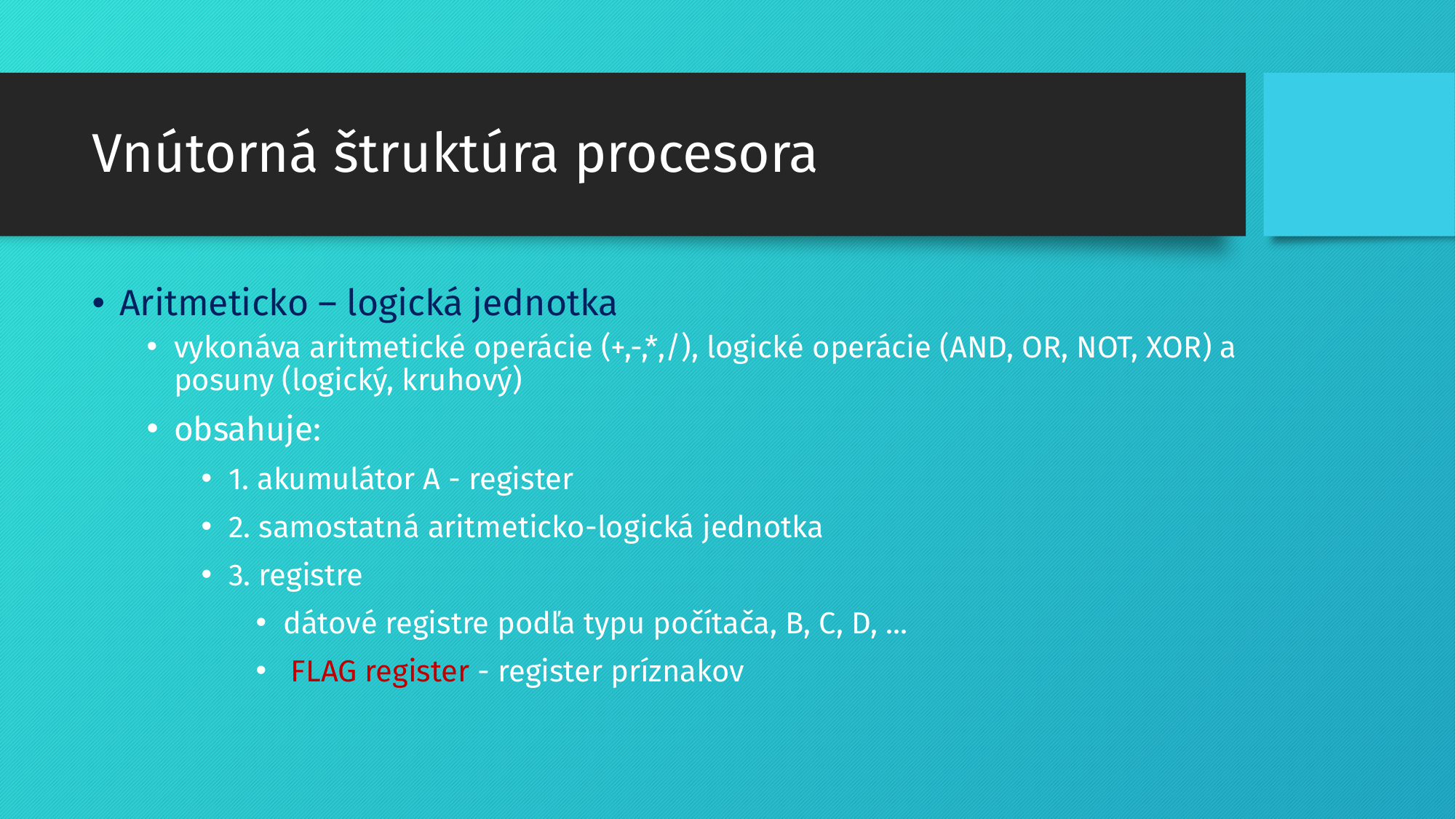

# Vnútorná štruktúra procesora
Aritmeticko – logická jednotka
vykonáva aritmetické operácie (+,-,*,/), logické operácie (AND, OR, NOT, XOR) a posuny (logický, kruhový)
obsahuje:
1. akumulátor A - register
2. samostatná aritmeticko-logická jednotka
3. registre
dátové registre podľa typu počítača, B, C, D, ...
 FLAG register - register príznakov